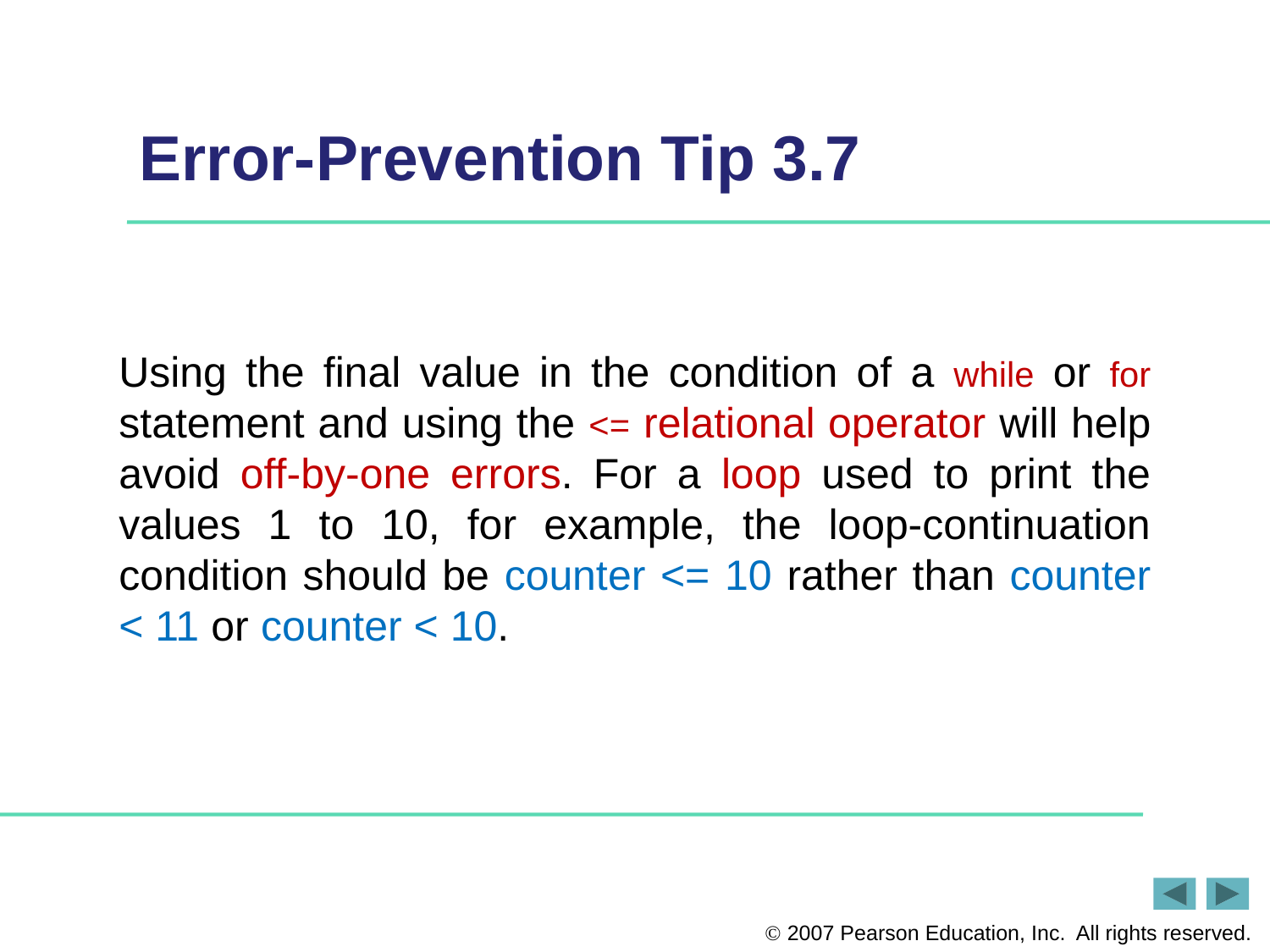

# Error-Prevention Tip 3.7
Using the final value in the condition of a while or for statement and using the <= relational operator will help avoid off-by-one errors. For a loop used to print the values 1 to 10, for example, the loop-continuation condition should be counter <= 10 rather than counter < 11 or counter < 10.